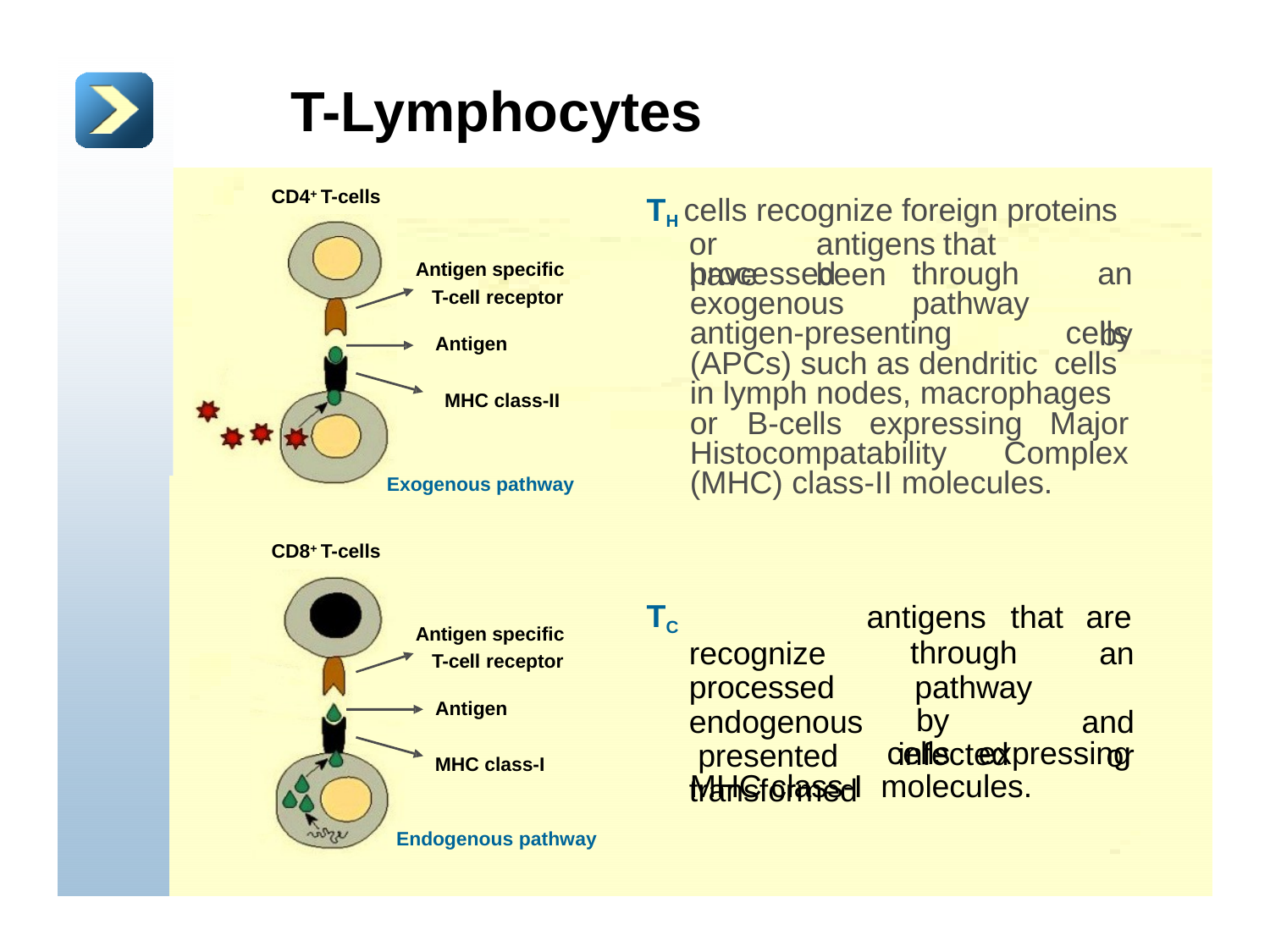

# T-Lymphocytes

CD4+ T-cells
TH cells recognize foreign proteins  or	antigens	that	have	been

Antigen specific  T-cell receptor
processed	through
an  by
exogenous	pathway

antigen-presenting	cells
Antigen

(APCs) such as dendritic cells
in lymph nodes, macrophages  or	B-cells	expressing	Major

MHC class-II
Histocompatability	Complex
(MHC) class-II molecules.
Exogenous pathway

CD8+ T-cells

TC		recognize  processed  endogenous  presented  transformed
antigens	that	are
an  and
or
Antigen specific  T-cell receptor
through  pathway
by	infected

Antigen

cells	expressing

MHC class-I
MHC class-I	molecules.
Endogenous pathway